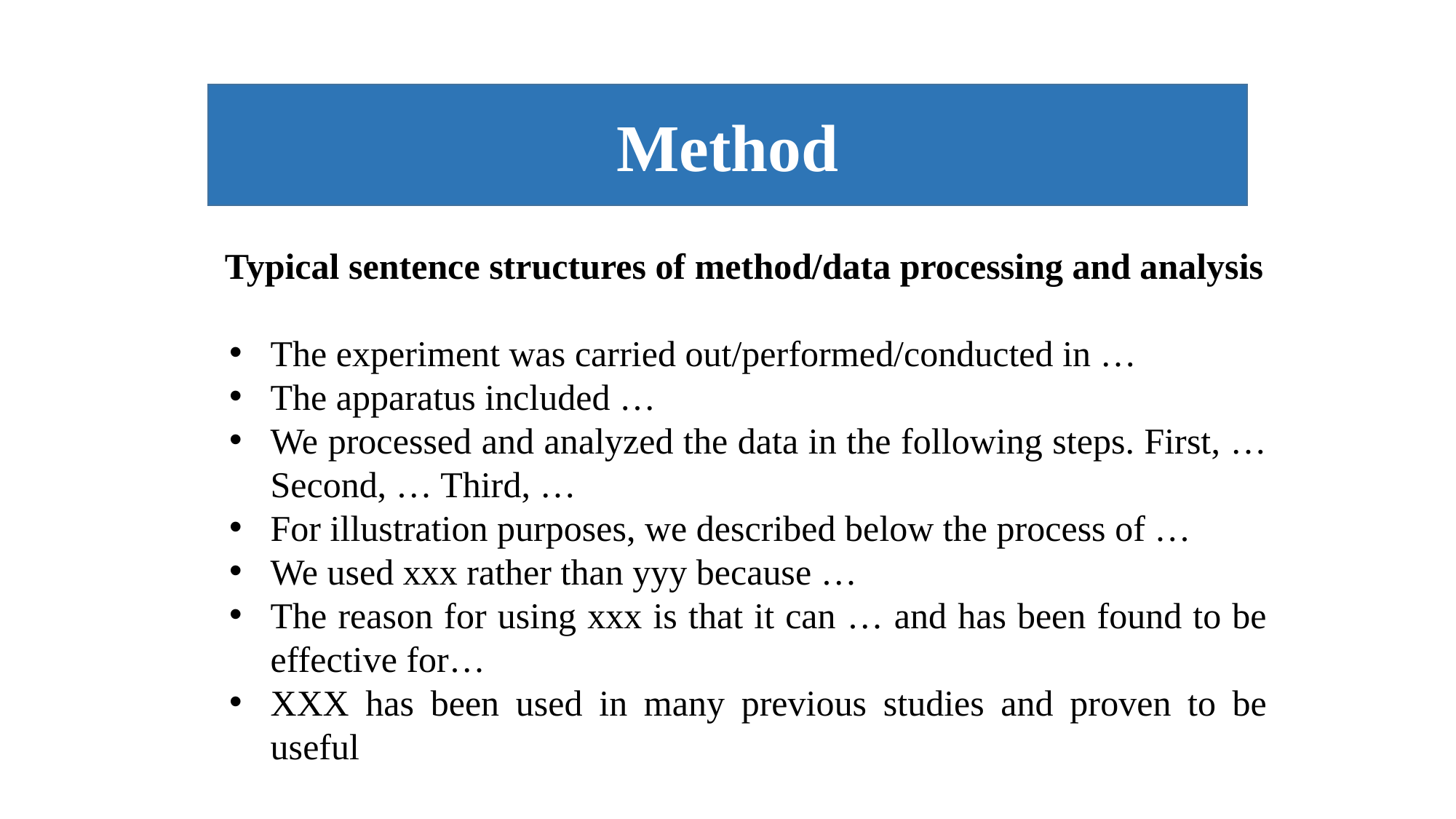

Method
Typical sentence structures of method/data processing and analysis
The experiment was carried out/performed/conducted in …
The apparatus included …
We processed and analyzed the data in the following steps. First, … Second, … Third, …
For illustration purposes, we described below the process of …
We used xxx rather than yyy because …
The reason for using xxx is that it can … and has been found to be effective for…
XXX has been used in many previous studies and proven to be useful